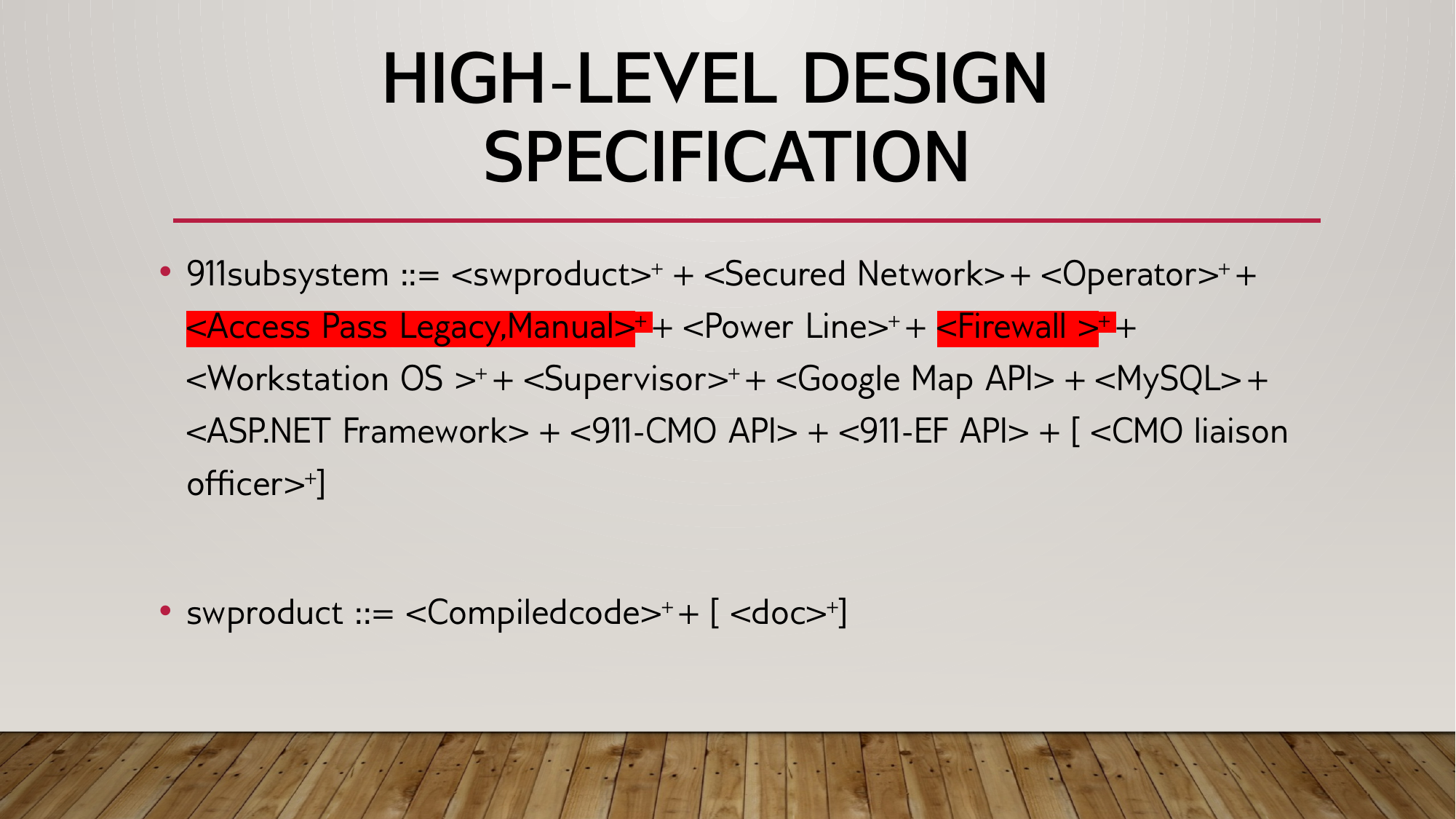

High-level design
specification
911subsystem ::= <swproduct>+ + <Secured Network> + <Operator>+ + <Access Pass Legacy,Manual>+ + <Power Line>+ + <Firewall >+ + <Workstation OS >+ + <Supervisor>+ + <Google Map API> + <MySQL> + <ASP.NET Framework> + <911-CMO API> + <911-EF API> + [ <CMO liaison officer>+]

swproduct ::= <Compiledcode>+ + [ <doc>+]